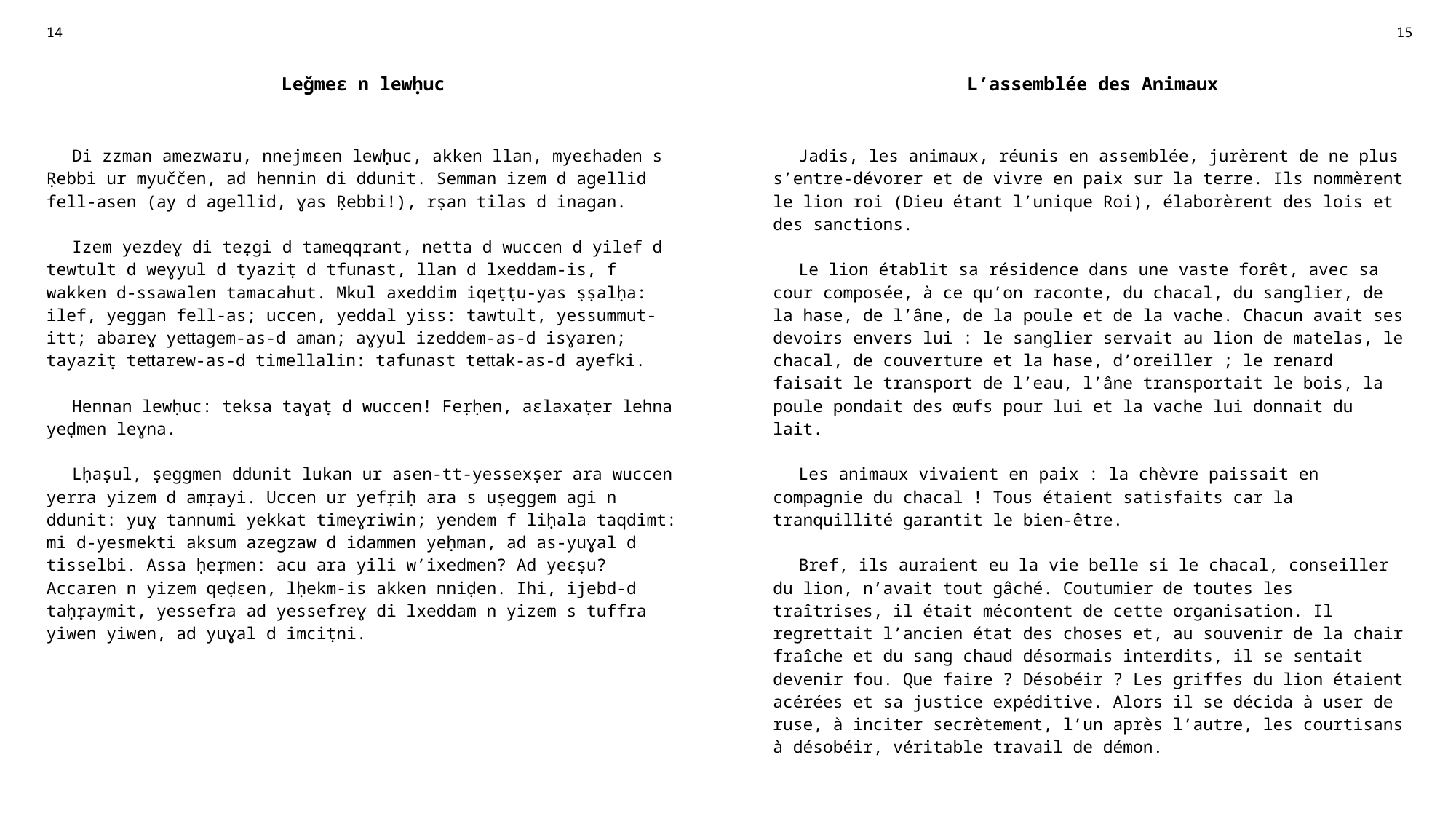

| 14 |  | 15 |
| --- | --- | --- |
| Leǧmeɛ n lewḥuc |  | L’assemblée des Animaux |
| Di zzman amezwaru, nnejmɛen lewḥuc, akken llan, myeɛhaden s Ṛebbi ur myuččen, ad hennin di ddunit. Semman izem d agellid fell-asen (ay d agellid, ɣas Ṛebbi!), rṣan tilas d inagan. Izem yezdeɣ di teẓgi d tameqqrant, netta d wuccen d yilef d tewtult d weɣyul d tyaziṭ d tfunast, llan d lxeddam-is, f wakken d-ssawalen tamacahut. Mkul axeddim iqeṭṭu-yas ṣṣalḥa: ilef, yeggan fell-as; uccen, yeddal yiss: tawtult, yessummut-itt; abareɣ yettagem-as-d aman; aɣyul izeddem-as-d isɣaren; tayaziṭ tettarew-as-d timellalin: tafunast tettak-as-d ayefki.   Hennan lewḥuc: teksa taɣaṭ d wuccen! Feṛḥen, aɛlaxaṭer lehna yeḍmen leɣna. Lḥaṣul, ṣeggmen ddunit lukan ur asen-tt-yessexṣer ara wuccen yerra yizem d amṛayi. Uccen ur yefṛiḥ ara s uṣeggem agi n ddunit: yuɣ tannumi yekkat timeɣriwin; yendem f liḥala taqdimt: mi d-yesmekti aksum azegzaw d idammen yeḥman, ad as-yuɣal d tisselbi. Assa ḥeṛmen: acu ara yili w’ixedmen? Ad yeɛṣu? Accaren n yizem qeḍɛen, lḥekm-is akken nniḍen. Ihi, ijebd-d taḥṛaymit, yessefra ad yessefreɣ di lxeddam n yizem s tuffra yiwen yiwen, ad yuɣal d imciṭni. |  | Jadis, les animaux, réunis en assemblée, jurèrent de ne plus s’entre-dévorer et de vivre en paix sur la terre. Ils nommèrent le lion roi (Dieu étant l’unique Roi), élaborèrent des lois et des sanctions. Le lion établit sa résidence dans une vaste forêt, avec sa cour composée, à ce qu’on raconte, du chacal, du sanglier, de la hase, de l’âne, de la poule et de la vache. Chacun avait ses devoirs envers lui : le sanglier servait au lion de matelas, le chacal, de couverture et la hase, d’oreiller ; le renard faisait le transport de l’eau, l’âne transportait le bois, la poule pondait des œufs pour lui et la vache lui donnait du lait.   Les animaux vivaient en paix : la chèvre paissait en compagnie du chacal ! Tous étaient satisfaits car la tranquillité garantit le bien-être. Bref, ils auraient eu la vie belle si le chacal, conseiller du lion, n’avait tout gâché. Coutumier de toutes les traîtrises, il était mécontent de cette organisation. Il regrettait l’ancien état des choses et, au souvenir de la chair fraîche et du sang chaud désormais interdits, il se sentait devenir fou. Que faire ? Désobéir ? Les griffes du lion étaient acérées et sa justice expéditive. Alors il se décida à user de ruse, à inciter secrètement, l’un après l’autre, les courtisans à désobéir, véritable travail de démon. |